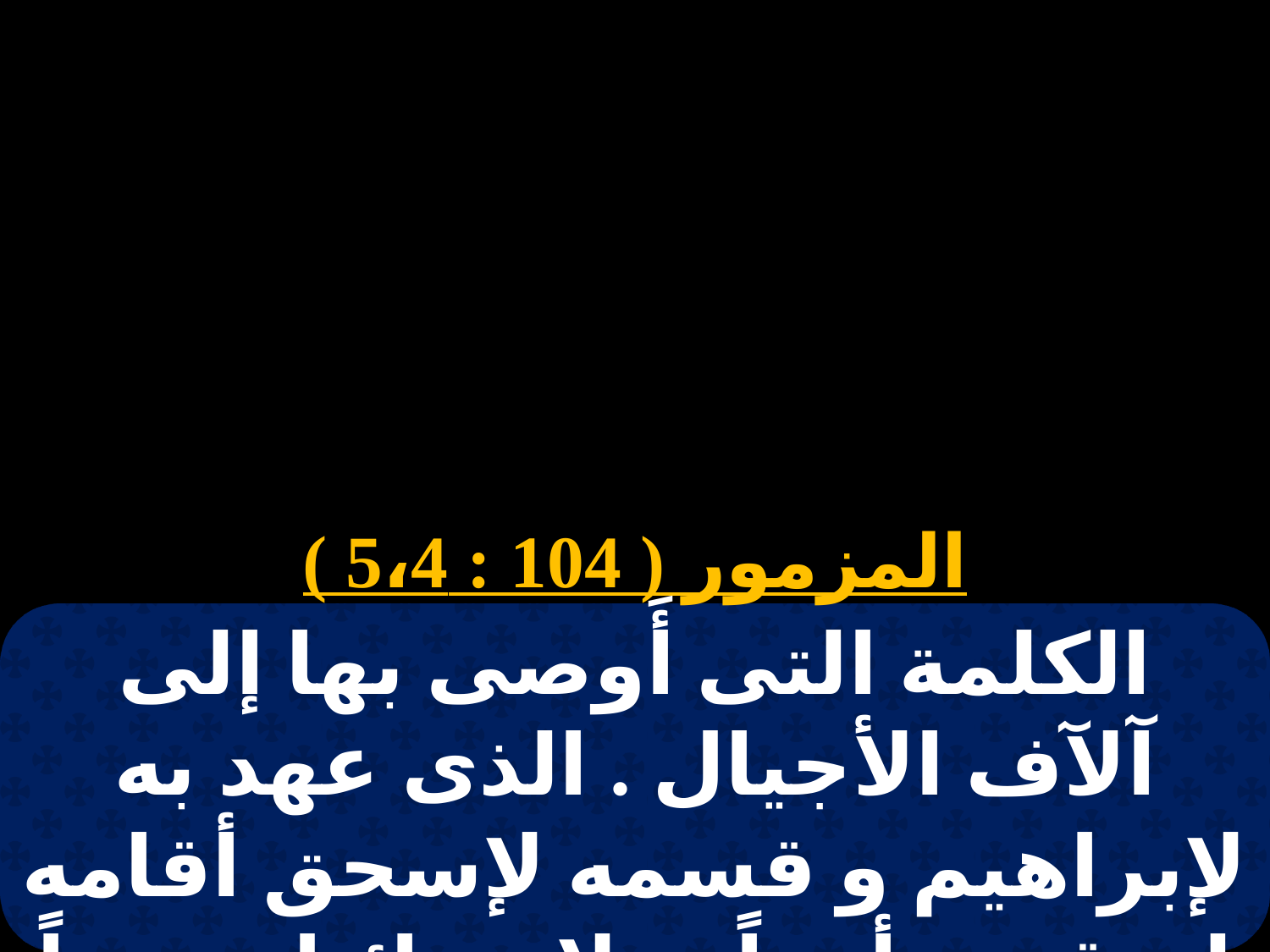

المزمور ( 104 : 5،4 )
الكلمة التى أَوصى بها إلى آلآف الأجيال . الذى عهد به لإبراهيم و قسمه لإسحق أقامه ليعقوب أمراً . ولإسرائيل عهداً إلى الأبد .